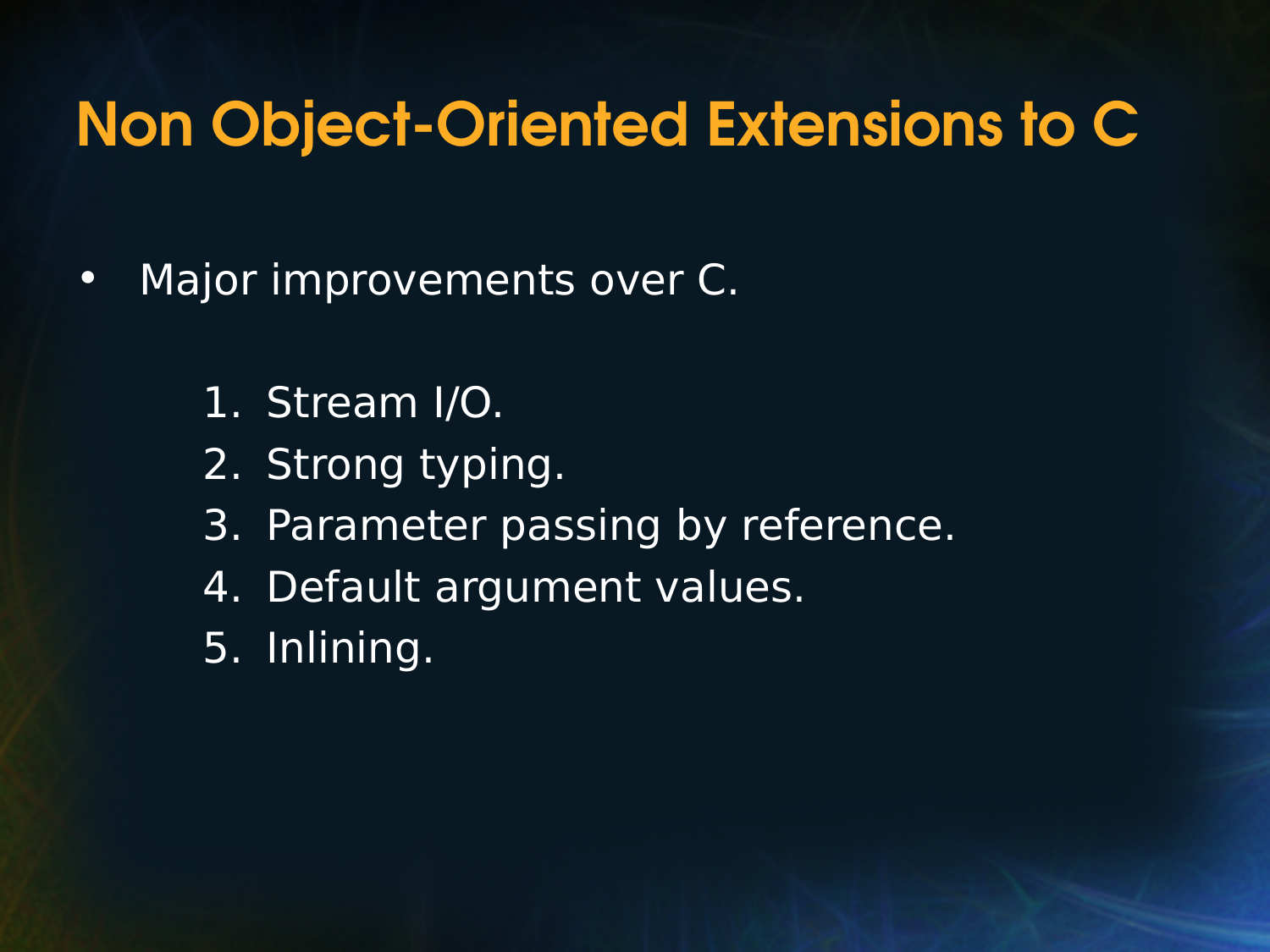

# Non Object-Oriented Extensions to C
Major improvements over C.

Stream I/O.
Strong typing.
Parameter passing by reference.
Default argument values.
Inlining.